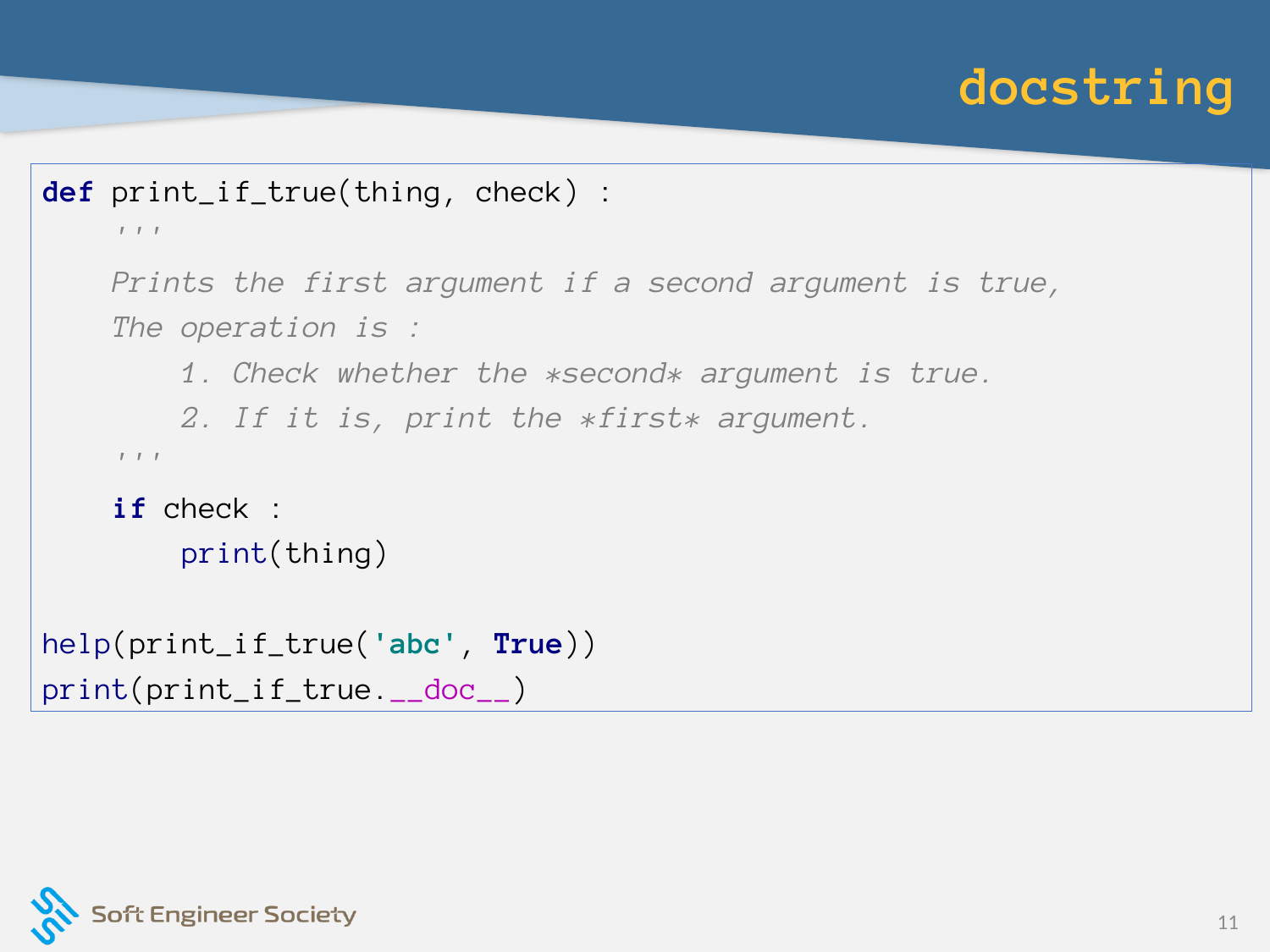

# docstring
def print_if_true(thing, check) :
    '''
    Prints the first argument if a second argument is true,
    The operation is :
        1. Check whether the *second* argument is true.
        2. If it is, print the *first* argument.
    '''
    if check :
        print(thing)

help(print_if_true('abc', True))
print(print_if_true.__doc__)
11